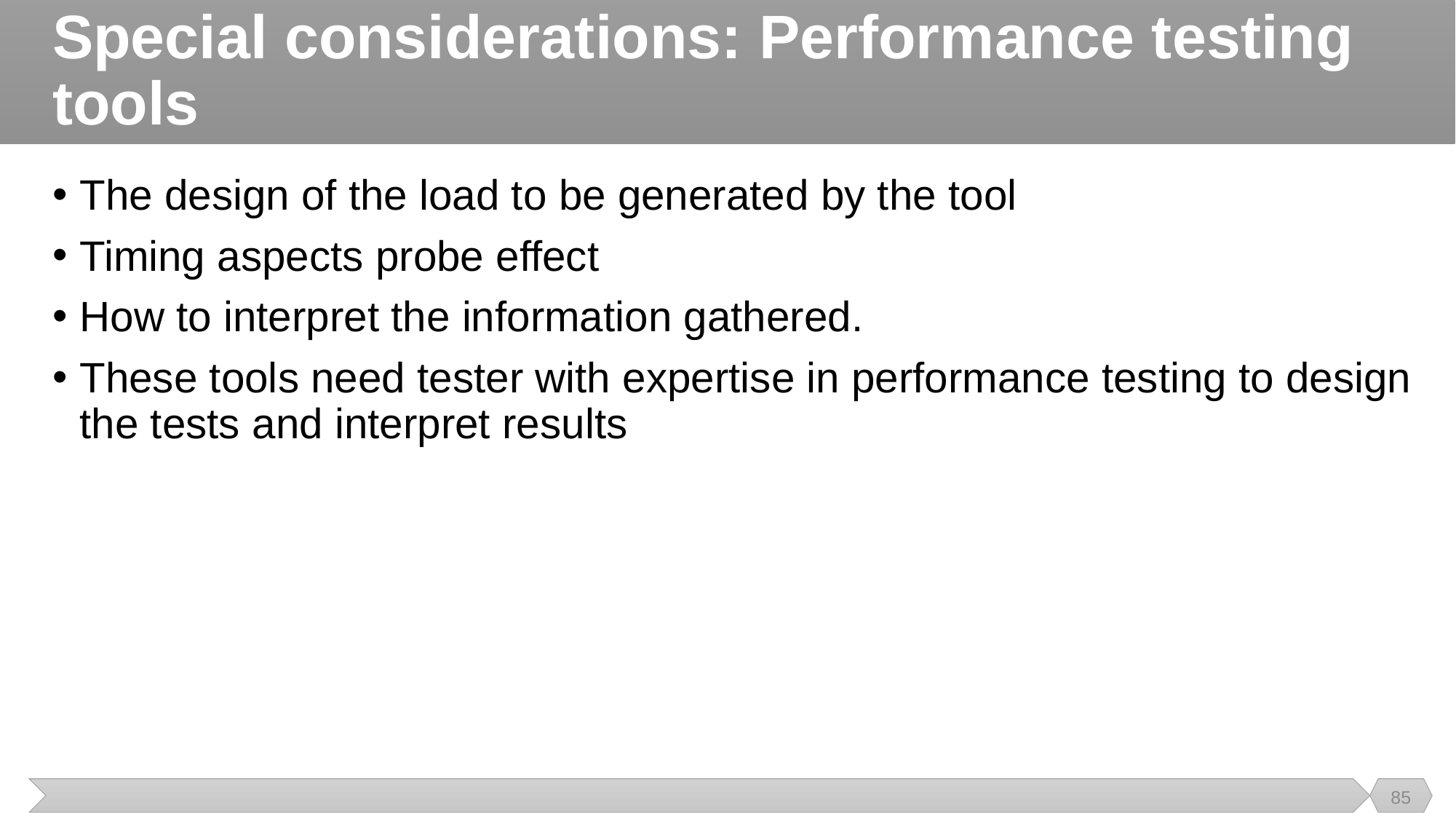

# Special considerations: Performance testing tools
The design of the load to be generated by the tool
Timing aspects probe effect
How to interpret the information gathered.
These tools need tester with expertise in performance testing to design the tests and interpret results
85